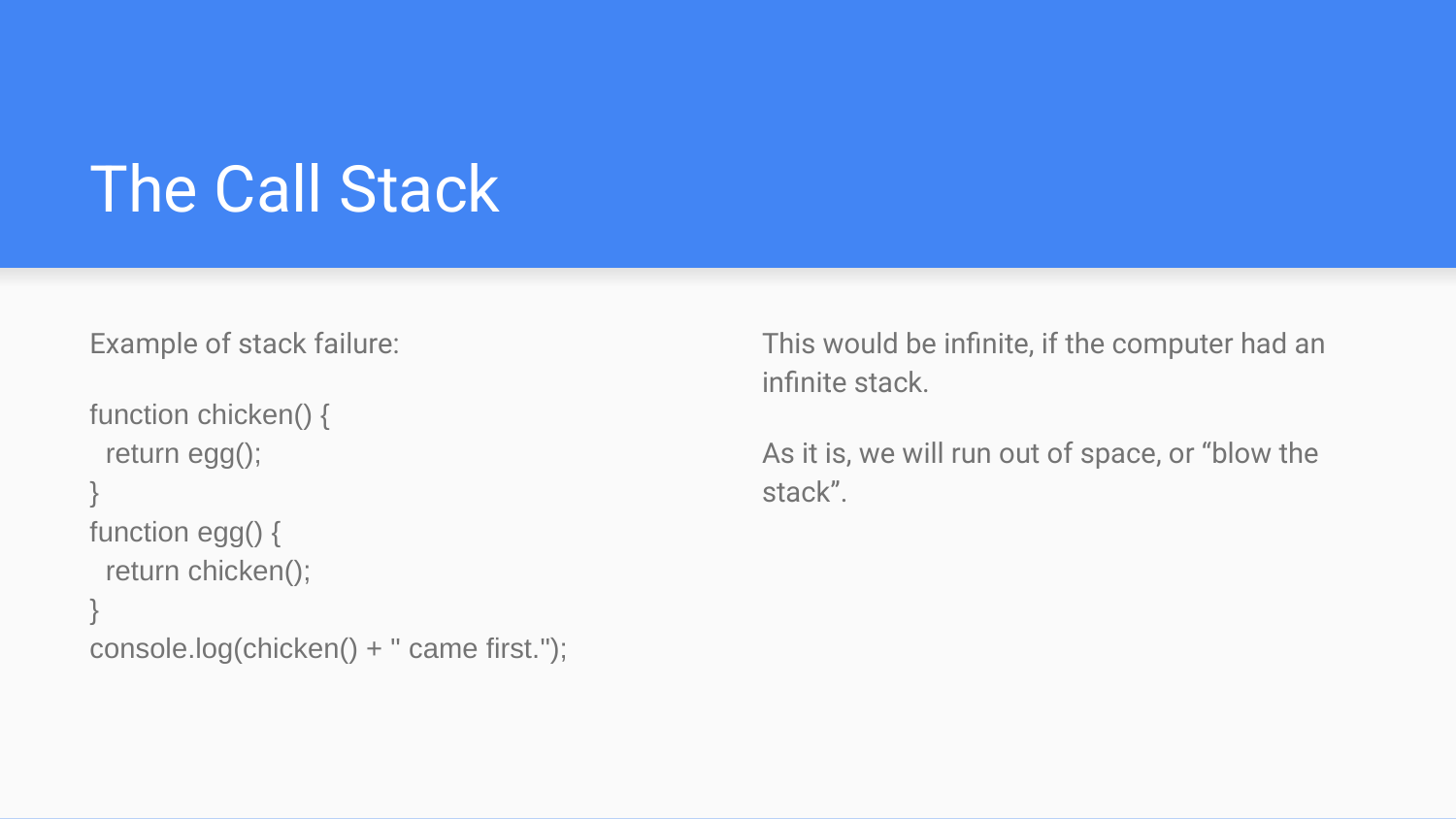

# The Call Stack
Example of stack failure:
function chicken() {
  return egg();
}
function egg() {
  return chicken();
}
console.log(chicken() + " came first.");

This would be infinite, if the computer had an infinite stack.
As it is, we will run out of space, or “blow the stack”.